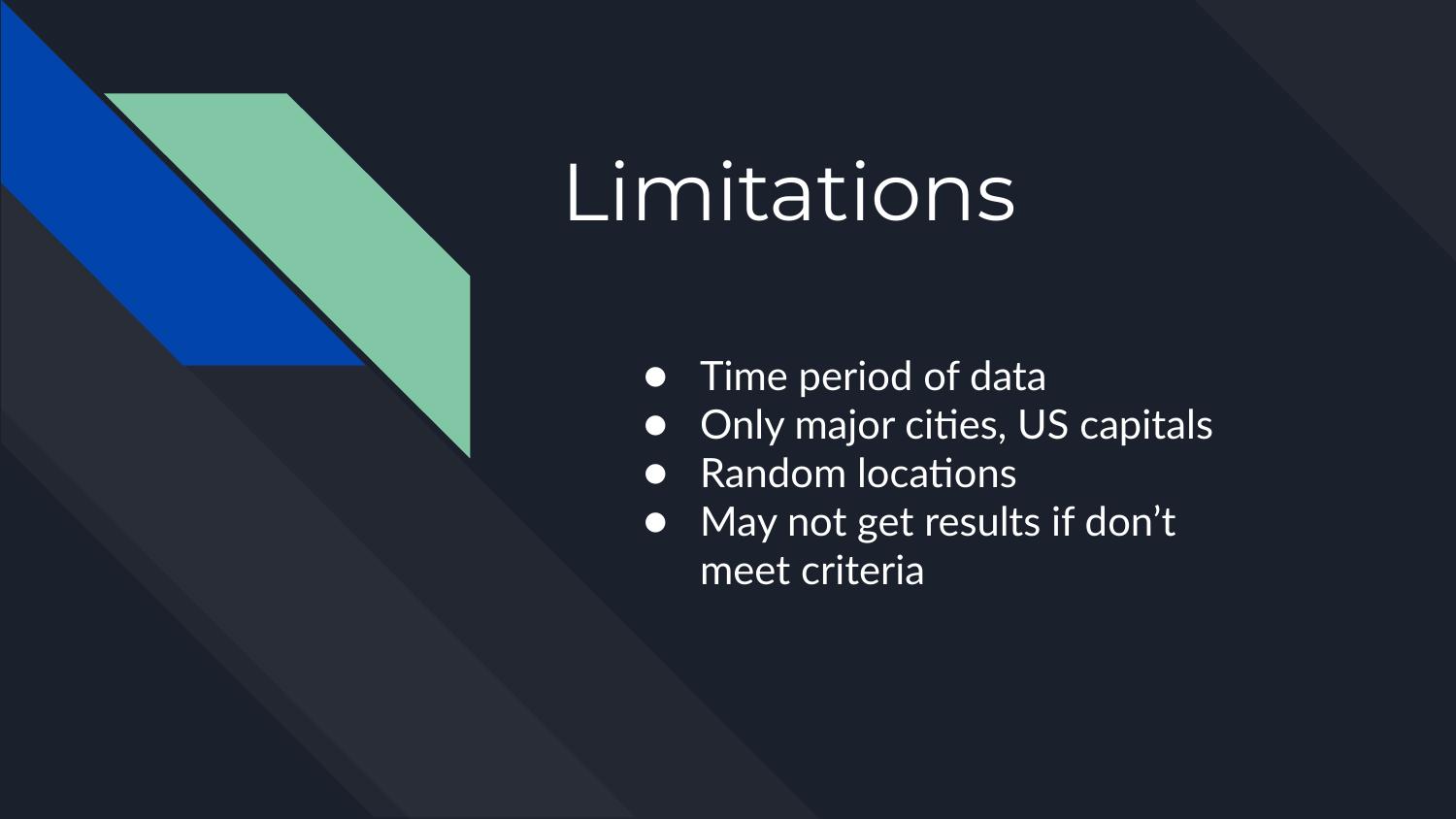

# Limitations
Time period of data
Only major cities, US capitals
Random locations
May not get results if don’t meet criteria